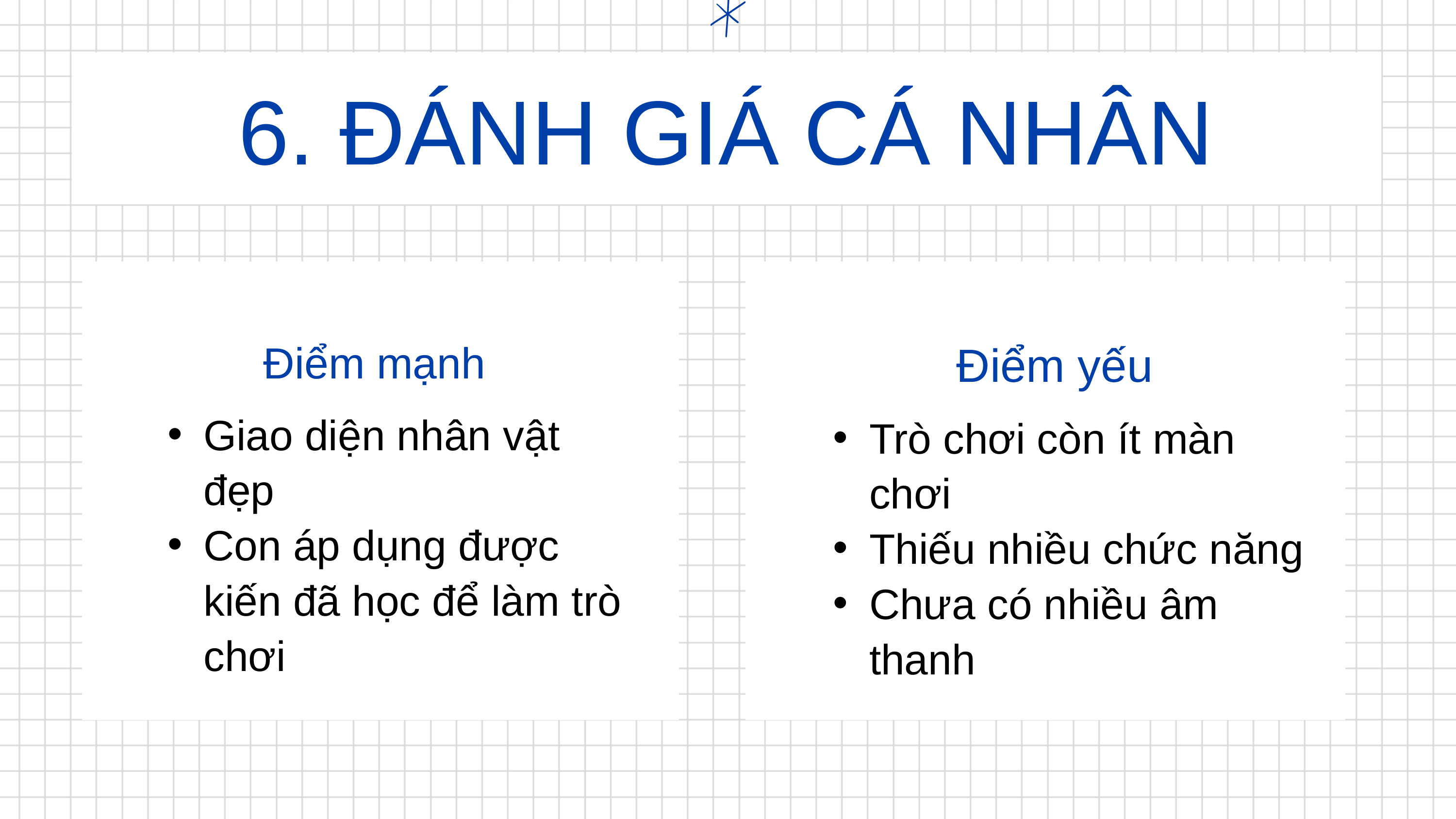

6. ĐÁNH GIÁ CÁ NHÂN

Điểm mạnh
Giao diện nhân vật đẹp
Con áp dụng được kiến đã học để làm trò chơi
Điểm yếu
Trò chơi còn ít màn chơi
Thiếu nhiều chức năng
Chưa có nhiều âm thanh